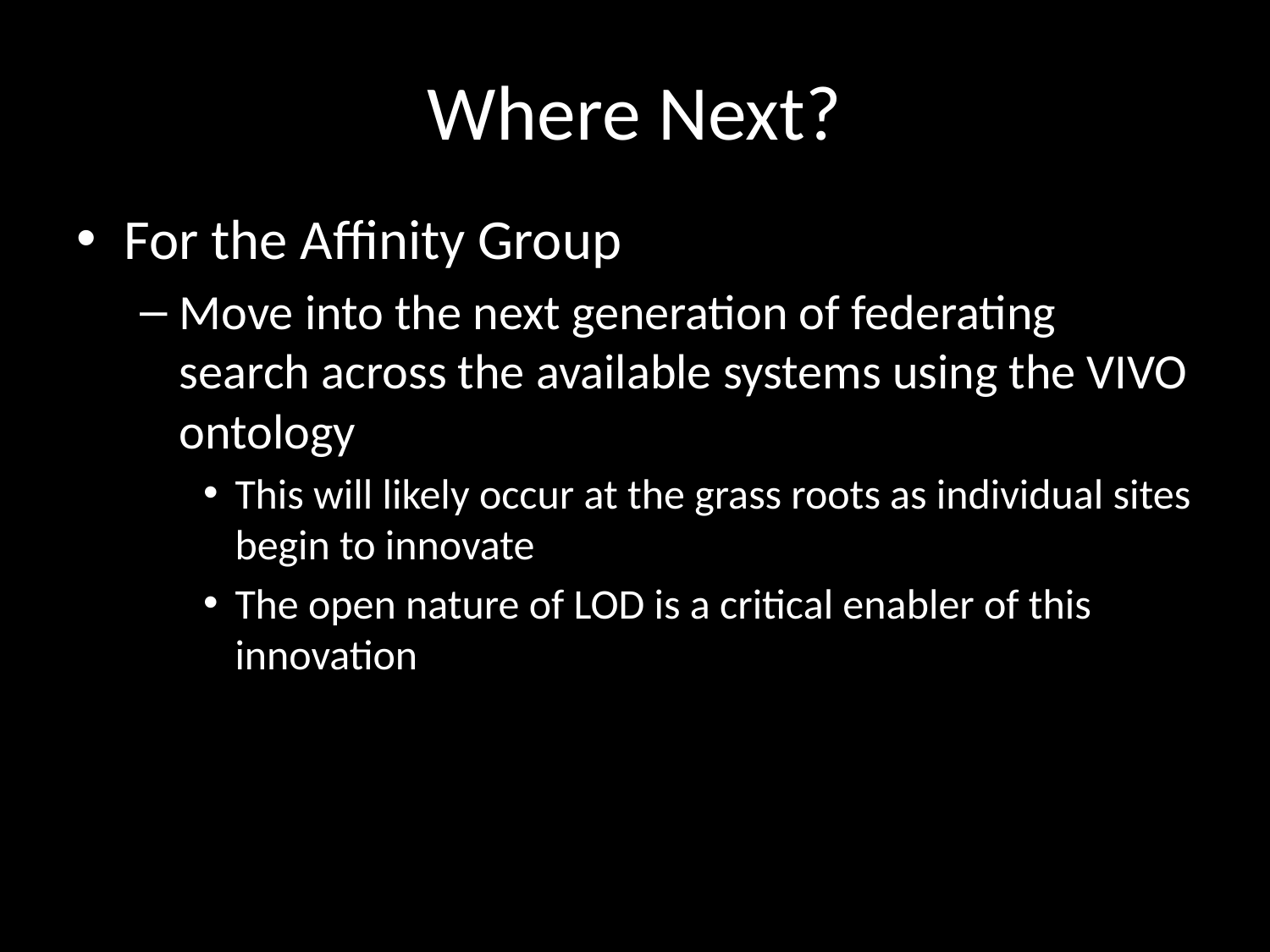

# Where Next?
For the Affinity Group
Move into the next generation of federating search across the available systems using the VIVO ontology
This will likely occur at the grass roots as individual sites begin to innovate
The open nature of LOD is a critical enabler of this innovation